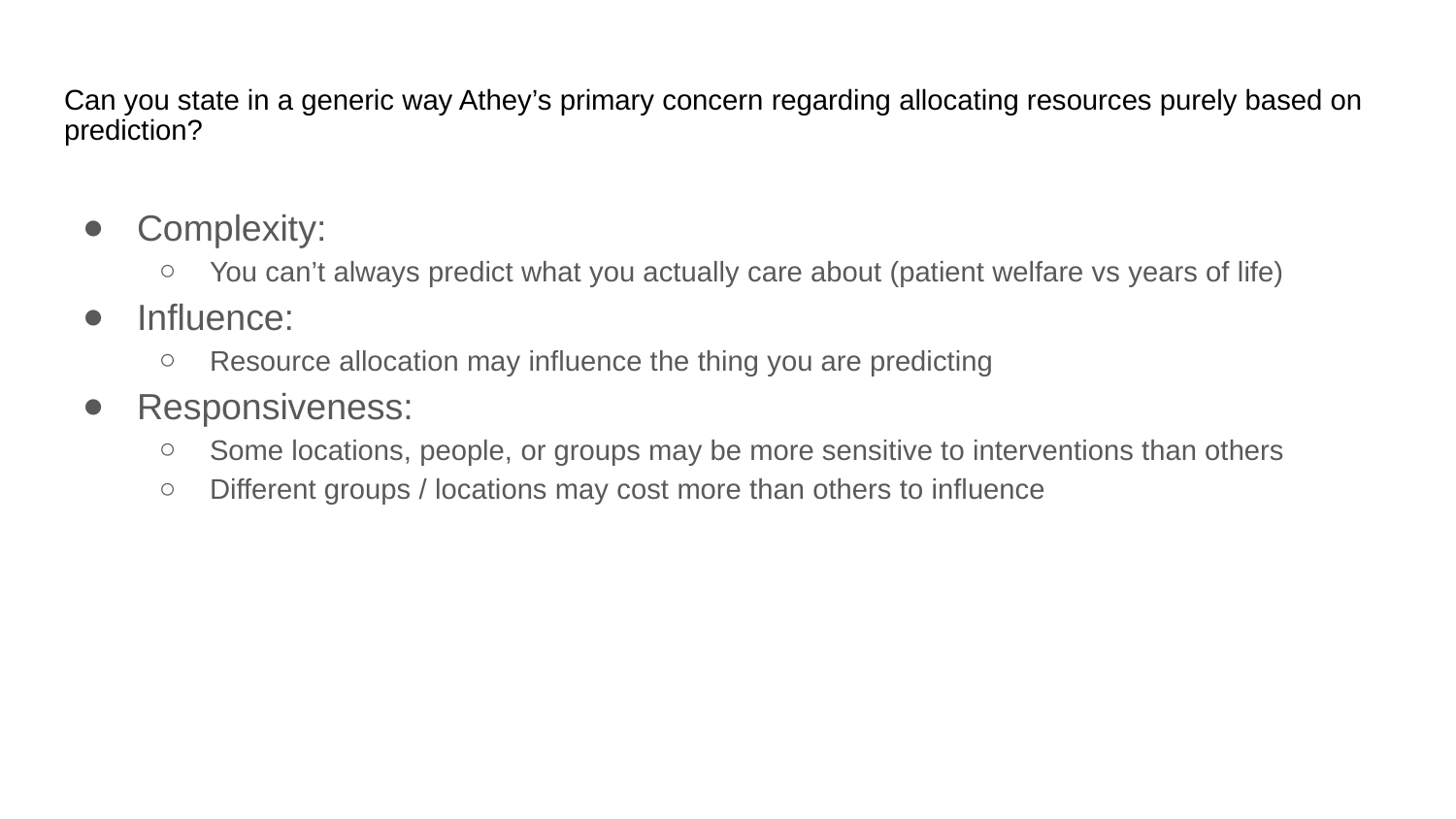

# Can you state in a generic way Athey’s primary concern regarding allocating resources purely based on prediction?
Complexity:
You can’t always predict what you actually care about (patient welfare vs years of life)
Influence:
Resource allocation may influence the thing you are predicting
Responsiveness:
Some locations, people, or groups may be more sensitive to interventions than others
Different groups / locations may cost more than others to influence